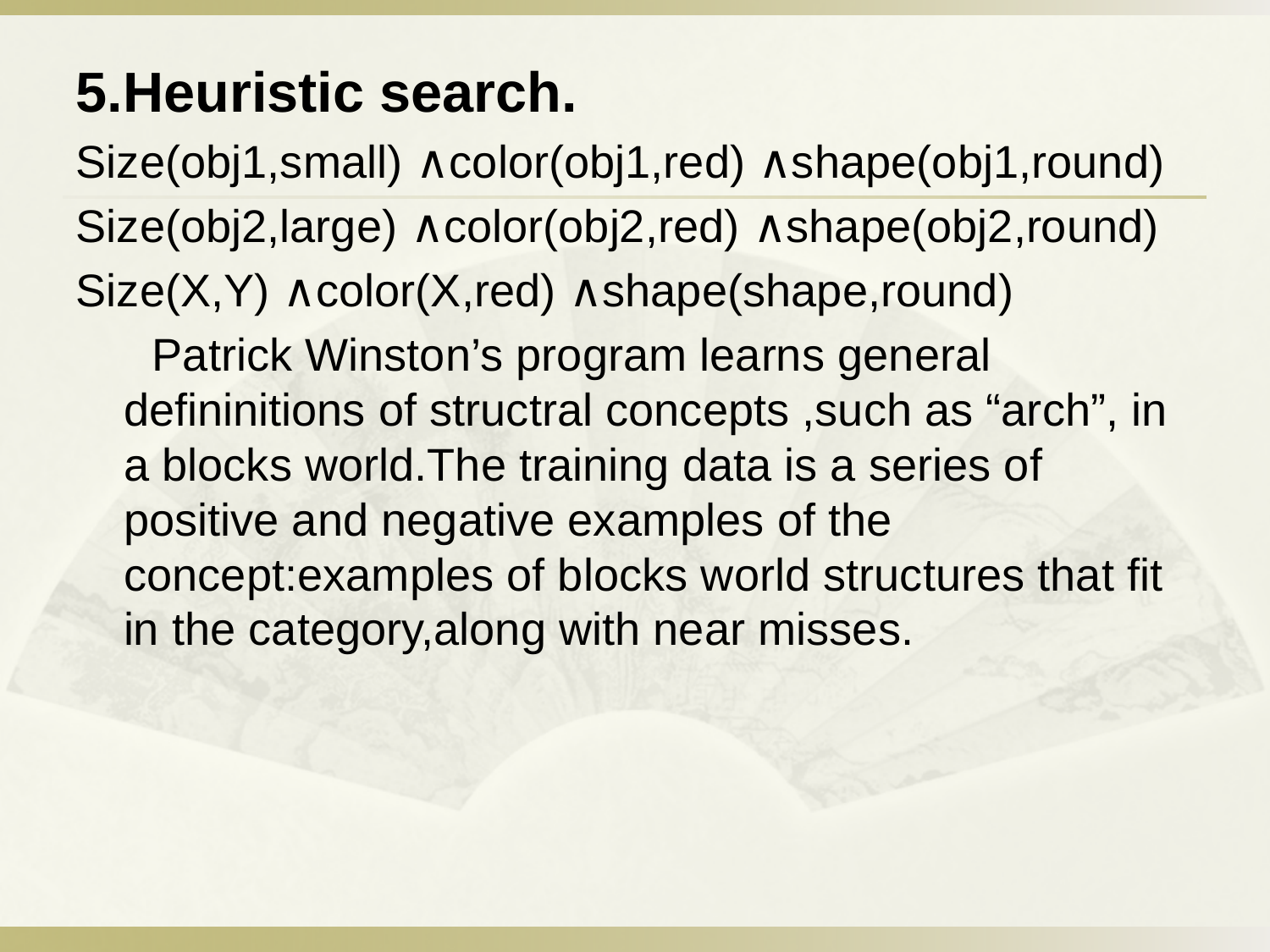

5.Heuristic search.
Size(obj1,small) ∧color(obj1,red) ∧shape(obj1,round)
Size(obj2,large) ∧color(obj2,red) ∧shape(obj2,round)
Size(X,Y) ∧color(X,red) ∧shape(shape,round)
      Patrick Winston’s program learns general defininitions of structral concepts ,such as “arch”, in a blocks world.The training data is a series of positive and negative examples of the concept:examples of blocks world structures that fit in the category,along with near misses.